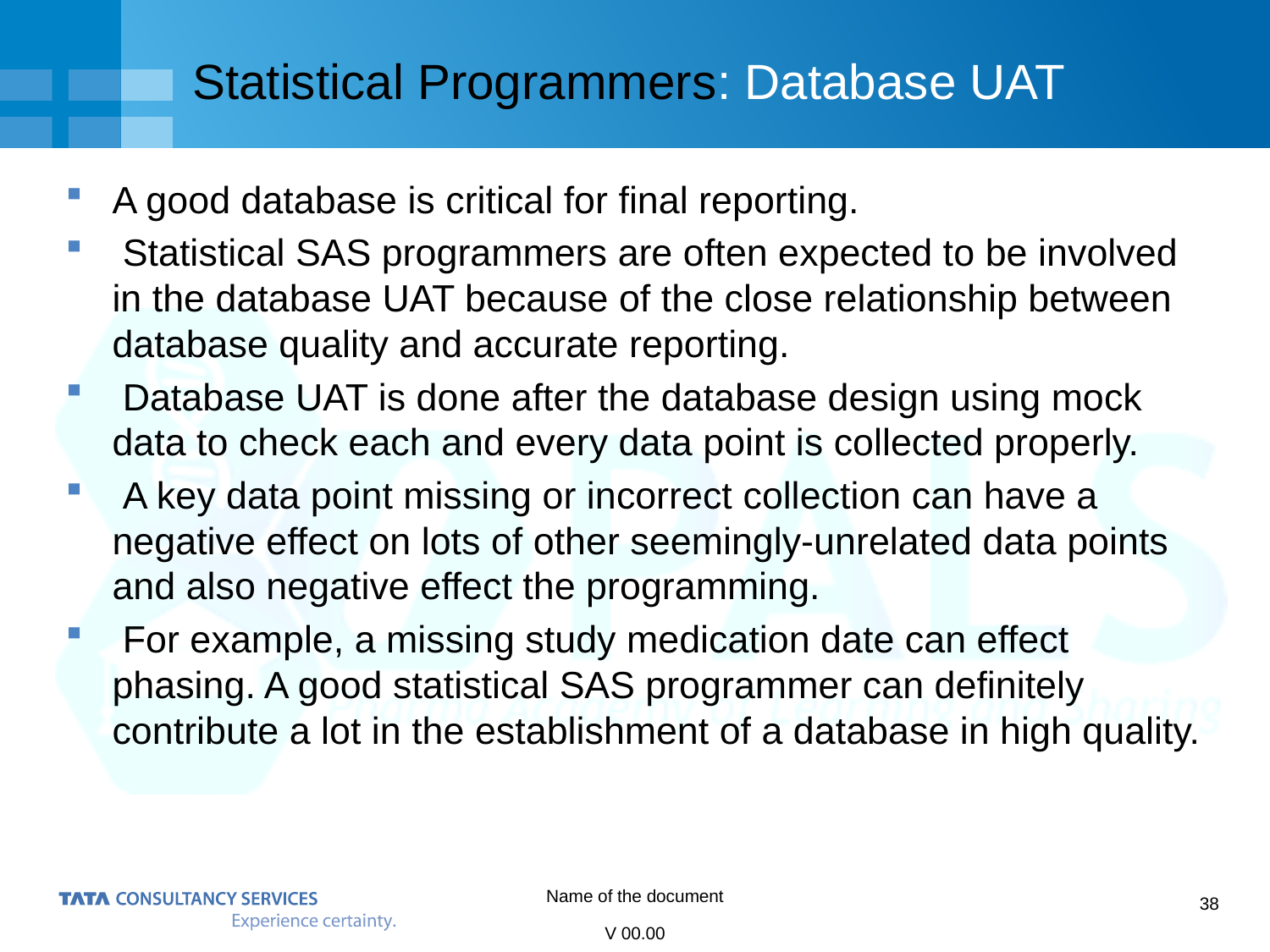

# Statistical Programmers: Database UAT
A good database is critical for final reporting.
 Statistical SAS programmers are often expected to be involved in the database UAT because of the close relationship between database quality and accurate reporting.
 Database UAT is done after the database design using mock data to check each and every data point is collected properly.
 A key data point missing or incorrect collection can have a negative effect on lots of other seemingly-unrelated data points and also negative effect the programming.
 For example, a missing study medication date can effect phasing. A good statistical SAS programmer can definitely contribute a lot in the establishment of a database in high quality.